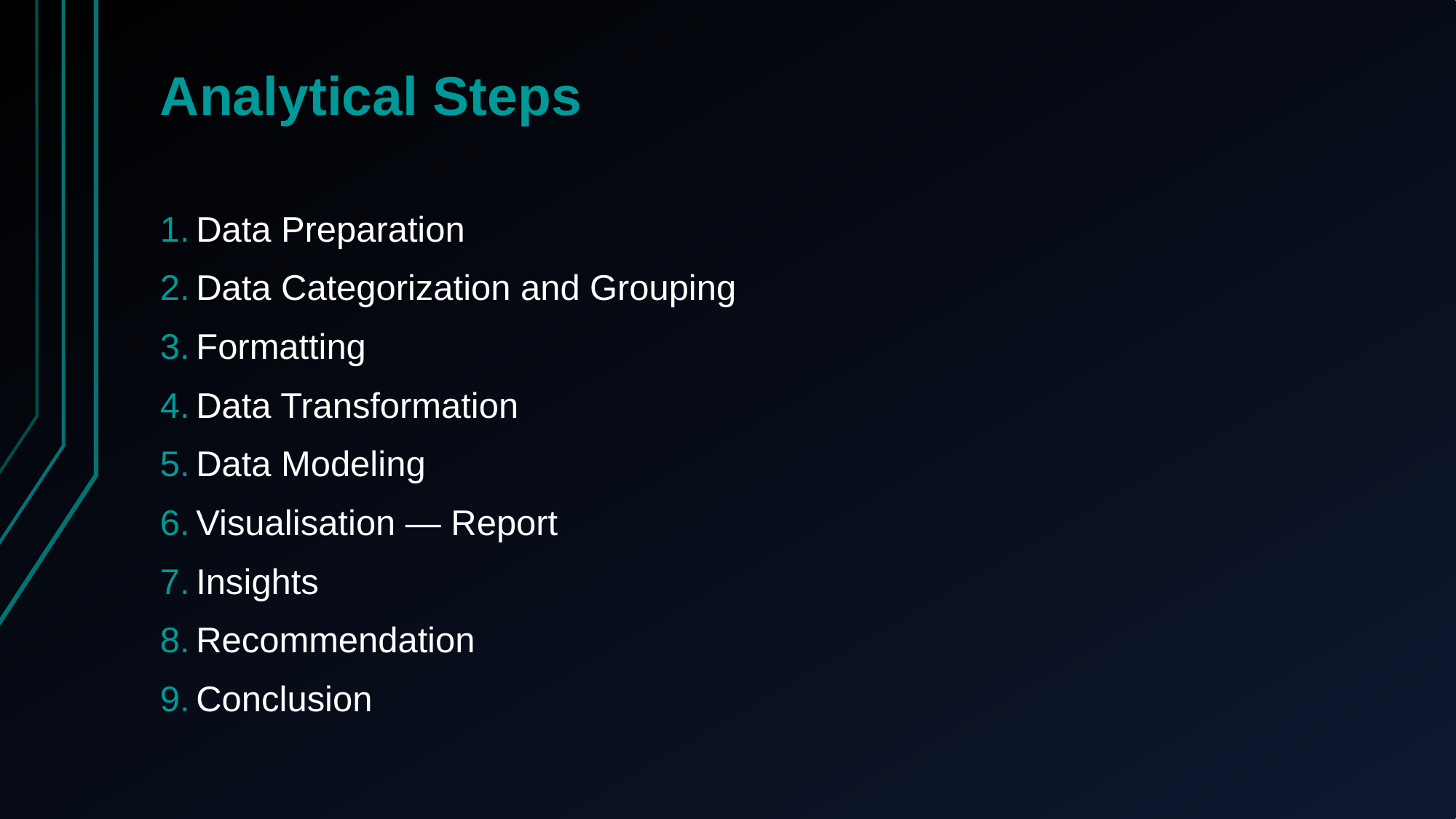

# Analytical Steps

Data Preparation
Data Categorization and Grouping
Formatting
Data Transformation
Data Modeling
Visualisation — Report
Insights
Recommendation
Conclusion